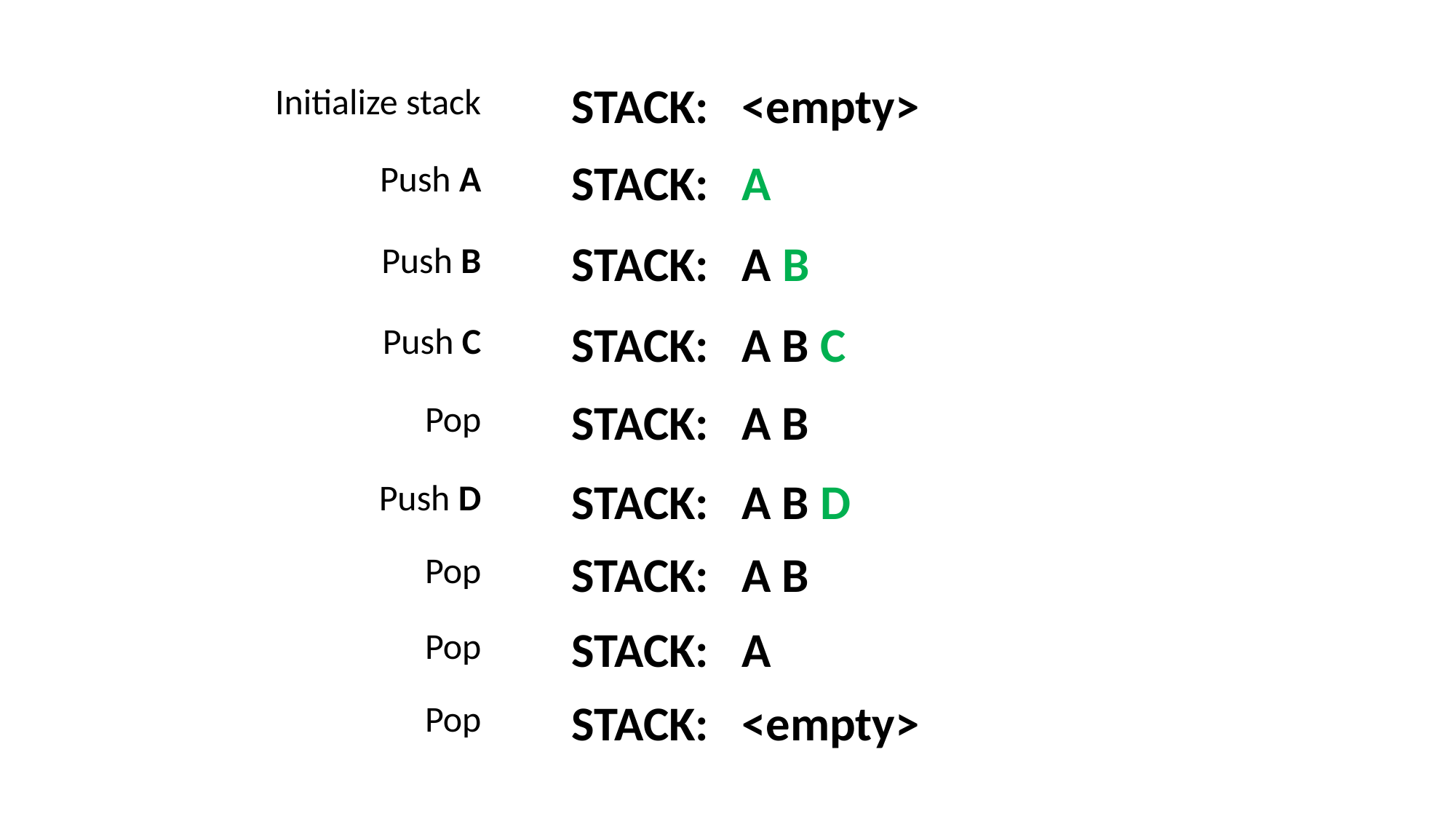

STACK:   <empty>
Initialize stack
STACK:   A
Push A
STACK:   A B
Push B
STACK:   A B C
Push C
STACK:   A B
Pop
STACK:   A B D
Push D
STACK:   A B
Pop
STACK:   A
Pop
STACK:   <empty>
Pop